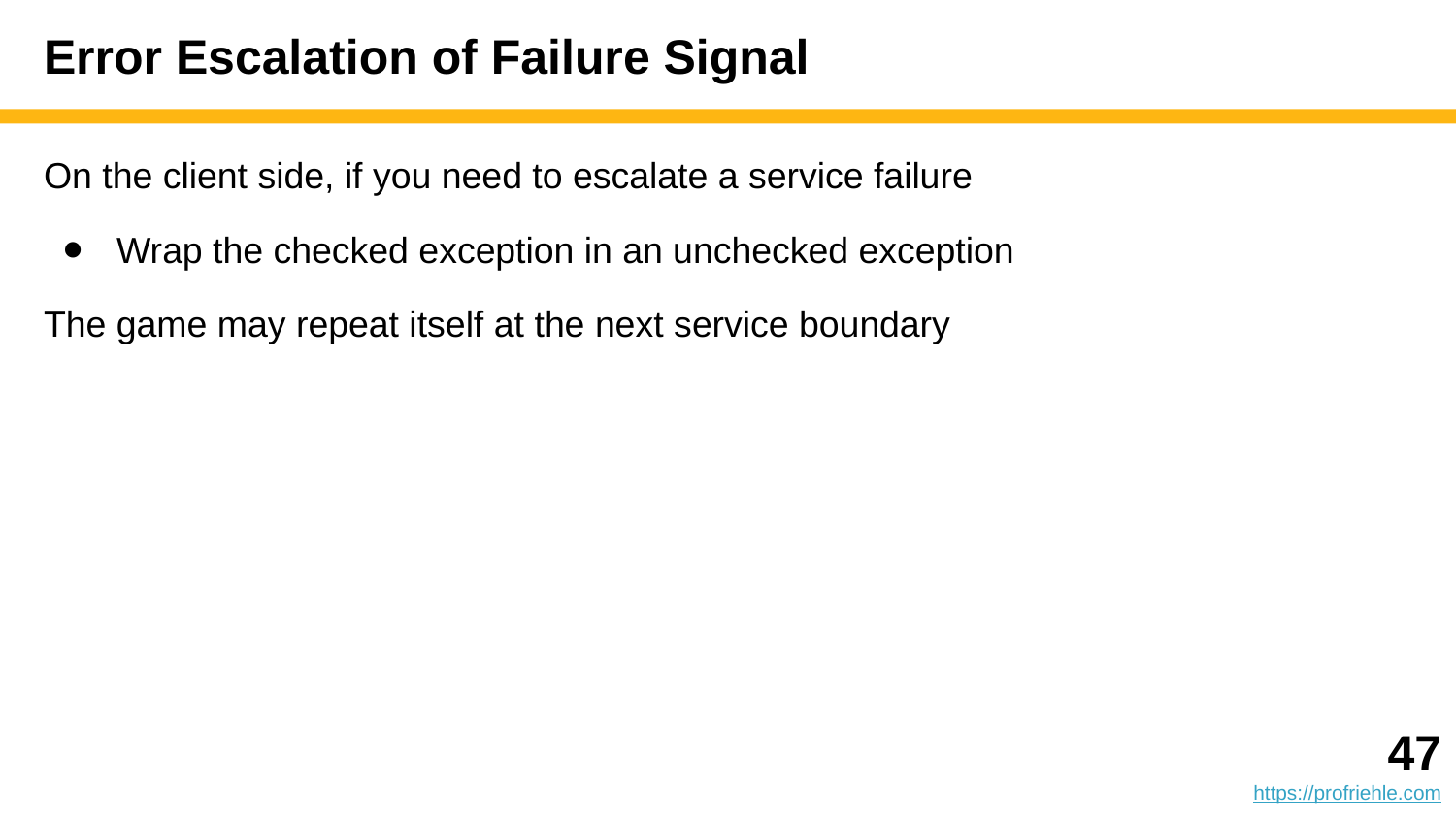

# Error Escalation of Failure Signal
On the client side, if you need to escalate a service failure
Wrap the checked exception in an unchecked exception
The game may repeat itself at the next service boundary
47
https://profriehle.com